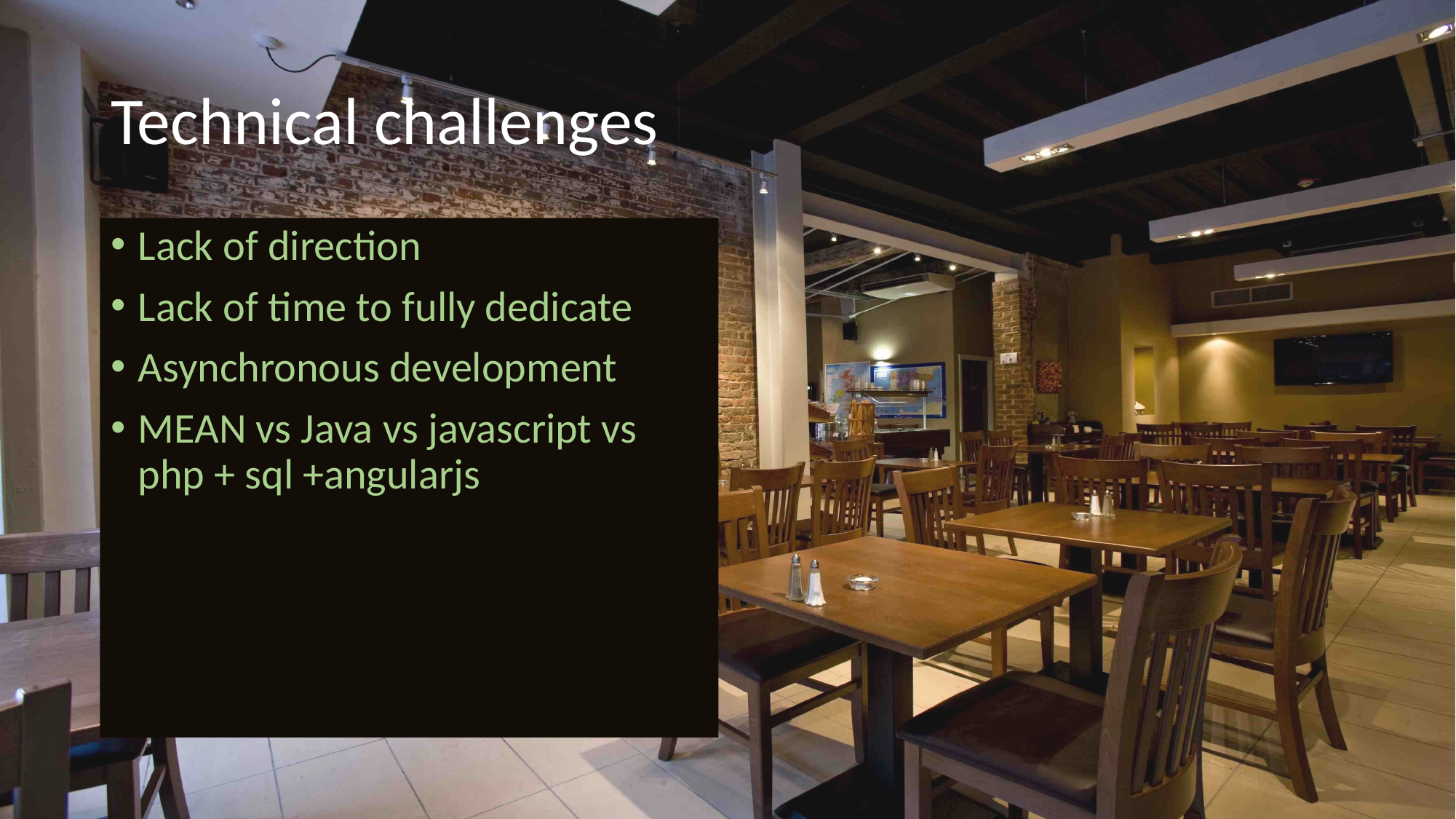

# Technical challenges
Lack of direction
Lack of time to fully dedicate
Asynchronous development
MEAN vs Java vs javascript vs php + sql +angularjs